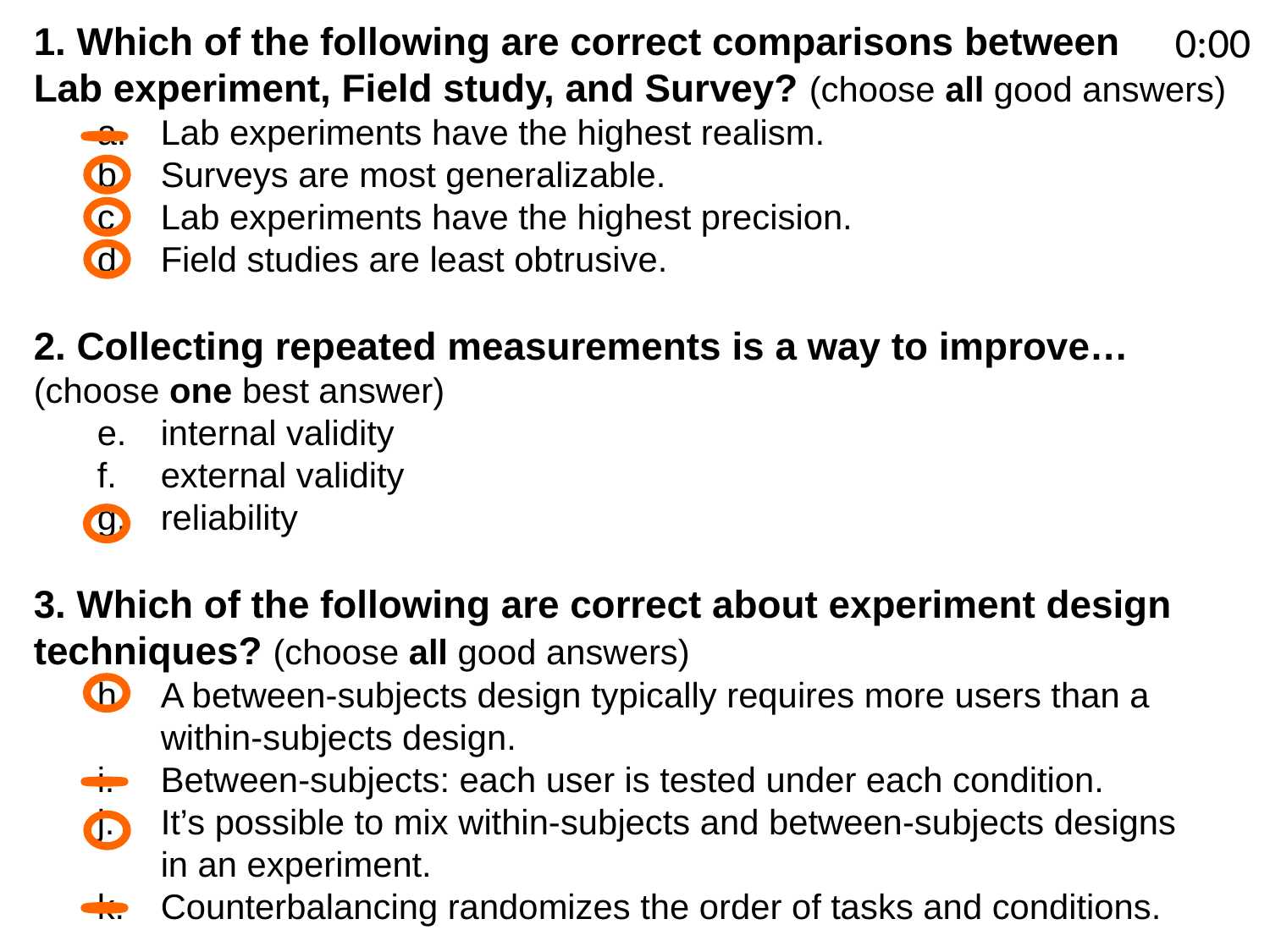

1. Which of the following are correct comparisons between
Lab experiment, Field study, and Survey? (choose all good answers)
Lab experiments have the highest realism.
Surveys are most generalizable.
Lab experiments have the highest precision.
Field studies are least obtrusive.

2. Collecting repeated measurements is a way to improve…
(choose one best answer)
internal validity
external validity
reliability

3. Which of the following are correct about experiment design techniques? (choose all good answers)
A between-subjects design typically requires more users than a within-subjects design.
Between-subjects: each user is tested under each condition.
It’s possible to mix within-subjects and between-subjects designs
in an experiment.
Counterbalancing randomizes the order of tasks and conditions.
  0:09
  0:08
  0:07
  0:05
  0:04
  0:03
  0:02
  0:01
  0:00
3:00
2:30
2:00
1:45
1:30
1:15
1:00
0:45
0:30
0:20
0:19
0:18
0:17
0:16
0:15
0:14
0:13
0:12
0:11
0:10
0:06